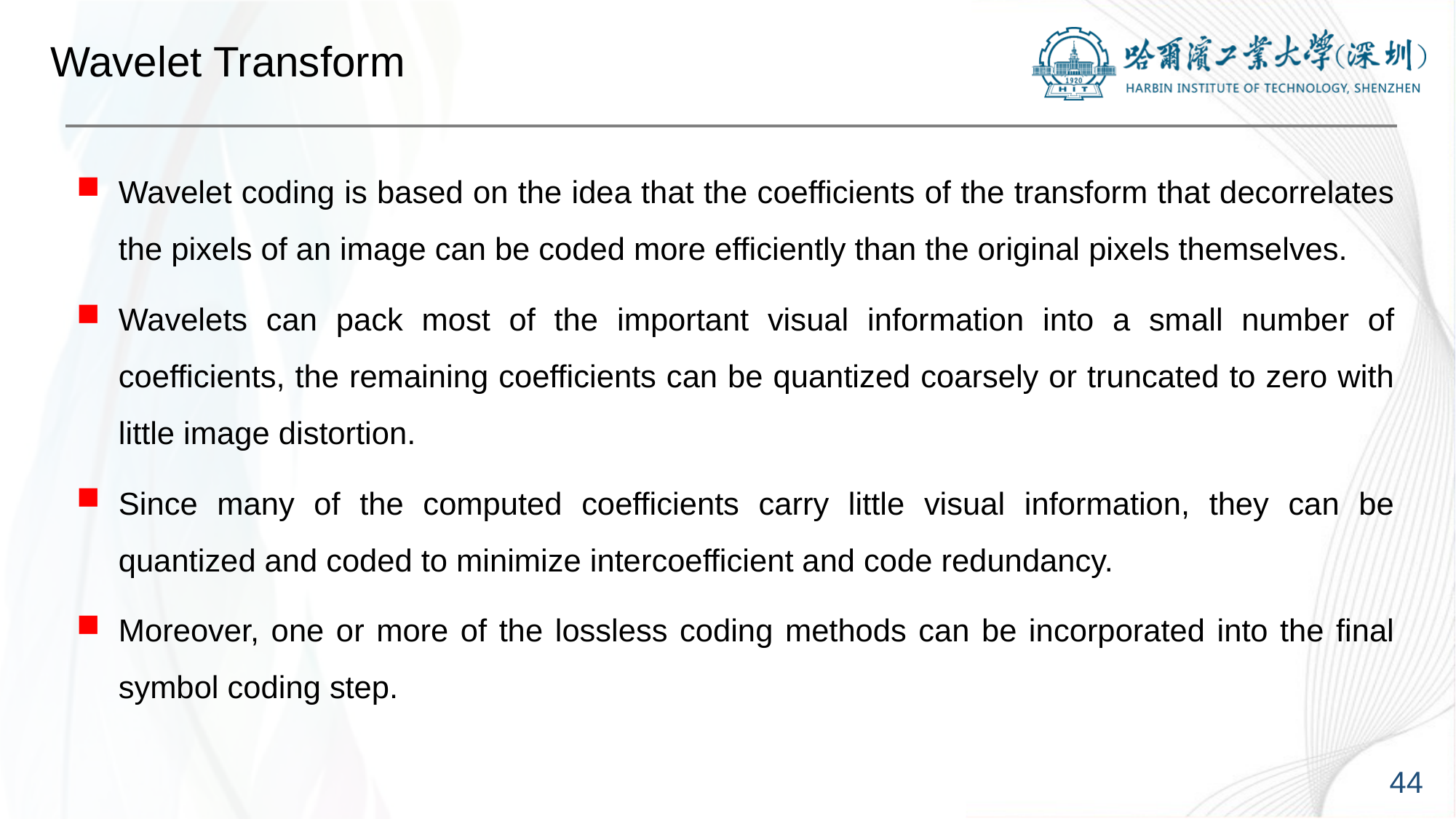

# Wavelet Transform
Wavelet coding is based on the idea that the coefficients of the transform that decorrelates the pixels of an image can be coded more efficiently than the original pixels themselves.
Wavelets can pack most of the important visual information into a small number of coefficients, the remaining coefficients can be quantized coarsely or truncated to zero with little image distortion.
Since many of the computed coefficients carry little visual information, they can be quantized and coded to minimize intercoefficient and code redundancy.
Moreover, one or more of the lossless coding methods can be incorporated into the final symbol coding step.
44